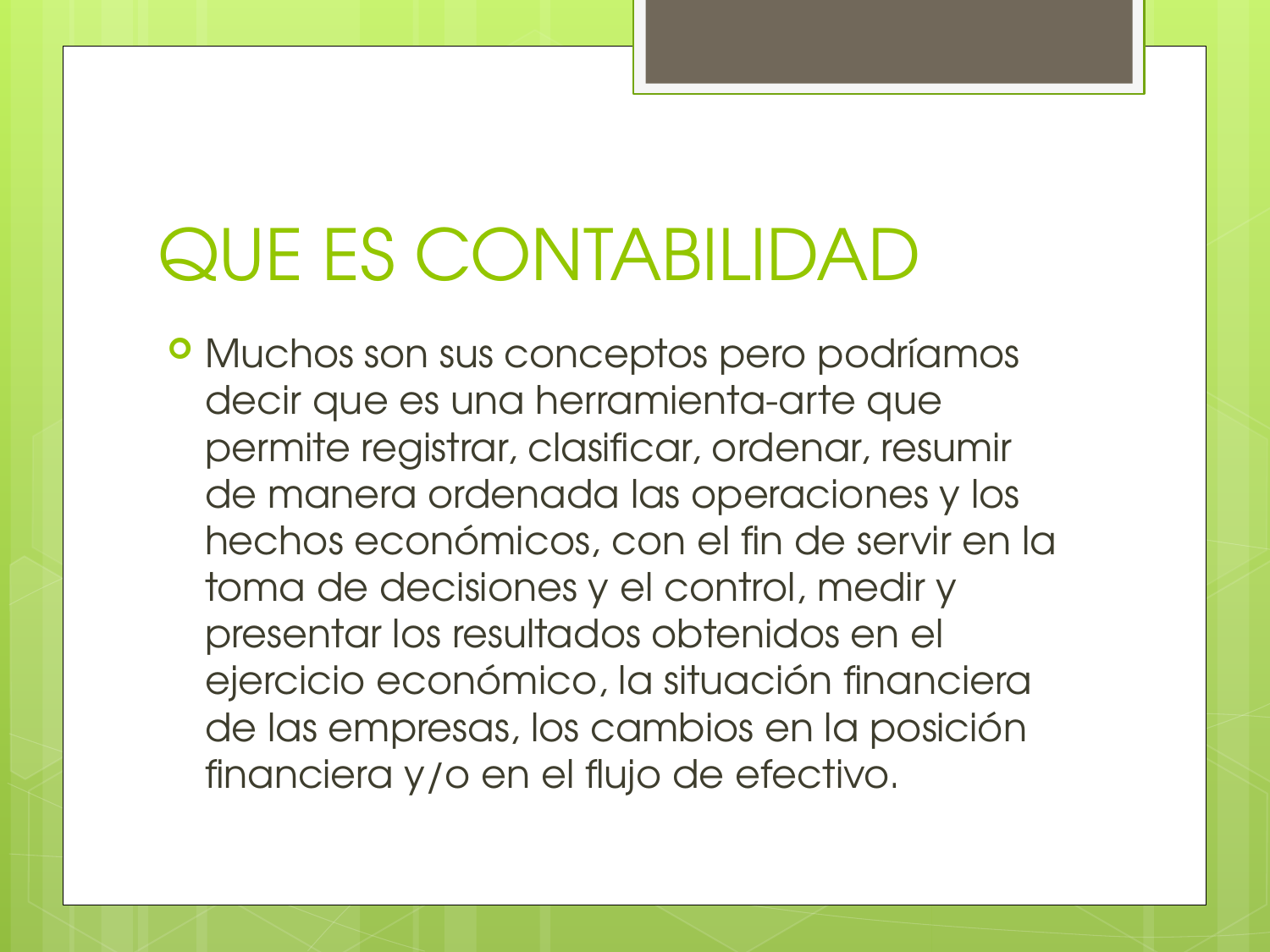

# QUE ES CONTABILIDAD
Muchos son sus conceptos pero podríamos decir que es una herramienta-arte que permite registrar, clasificar, ordenar, resumir de manera ordenada las operaciones y los hechos económicos, con el fin de servir en la toma de decisiones y el control, medir y presentar los resultados obtenidos en el ejercicio económico, la situación financiera de las empresas, los cambios en la posición financiera y/o en el flujo de efectivo.